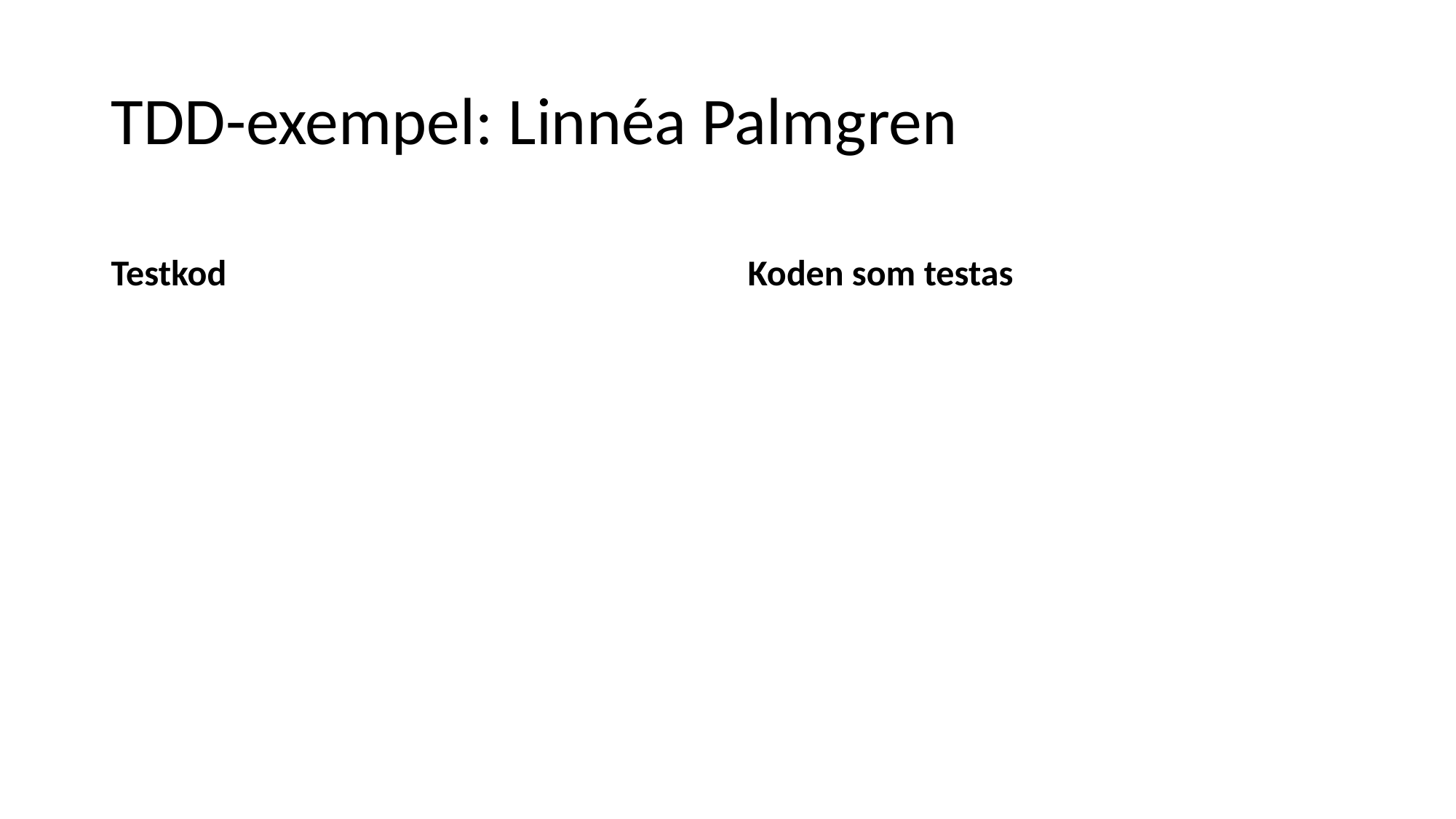

# TDD-exempel: Linnéa Palmgren
Testkod
Koden som testas